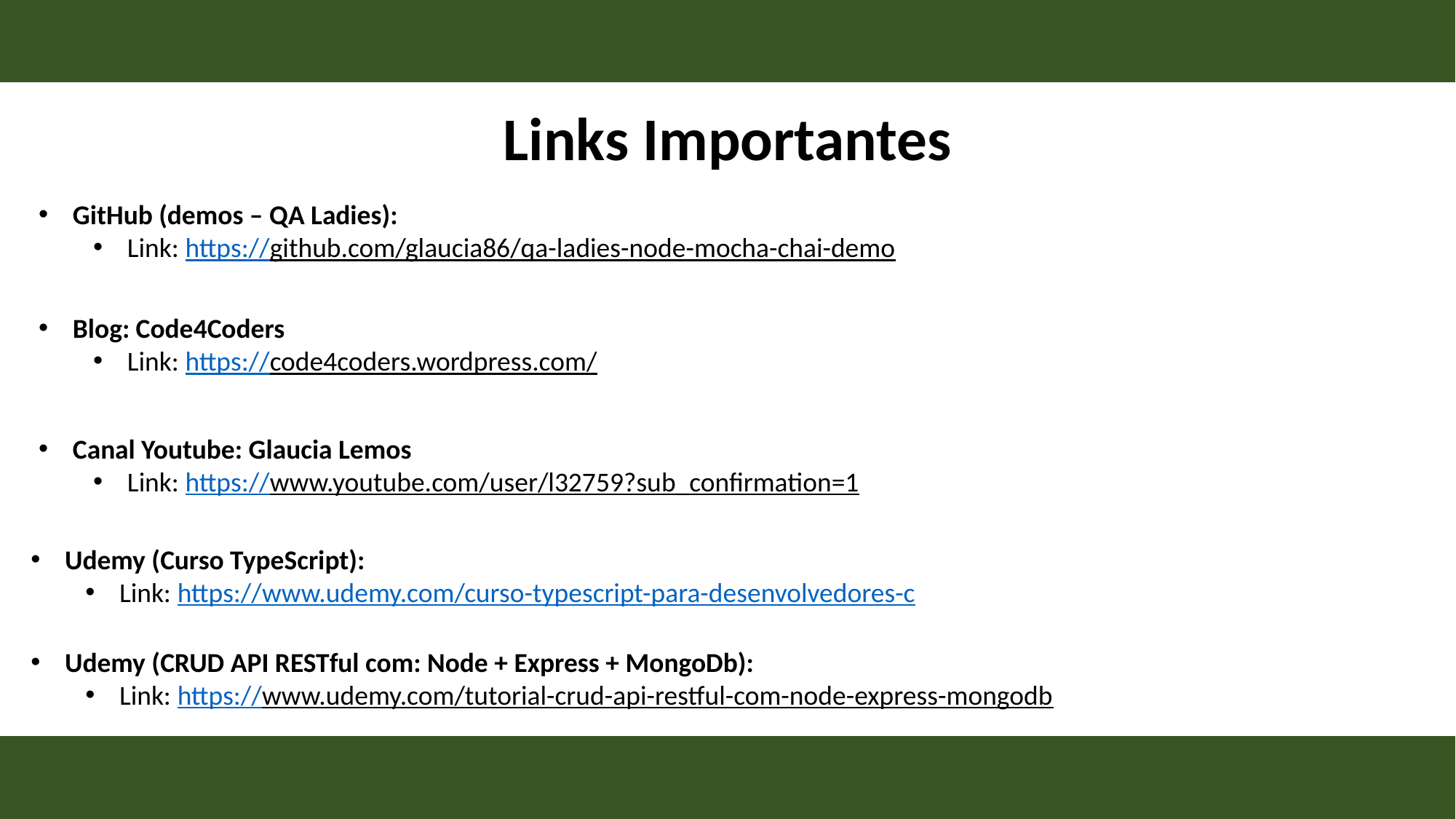

Links Importantes
GitHub (demos – QA Ladies):
Link: https://github.com/glaucia86/qa-ladies-node-mocha-chai-demo
Blog: Code4Coders
Link: https://code4coders.wordpress.com/
Canal Youtube: Glaucia Lemos
Link: https://www.youtube.com/user/l32759?sub_confirmation=1
Udemy (Curso TypeScript):
Link: https://www.udemy.com/curso-typescript-para-desenvolvedores-c

Udemy (CRUD API RESTful com: Node + Express + MongoDb):
Link: https://www.udemy.com/tutorial-crud-api-restful-com-node-express-mongodb